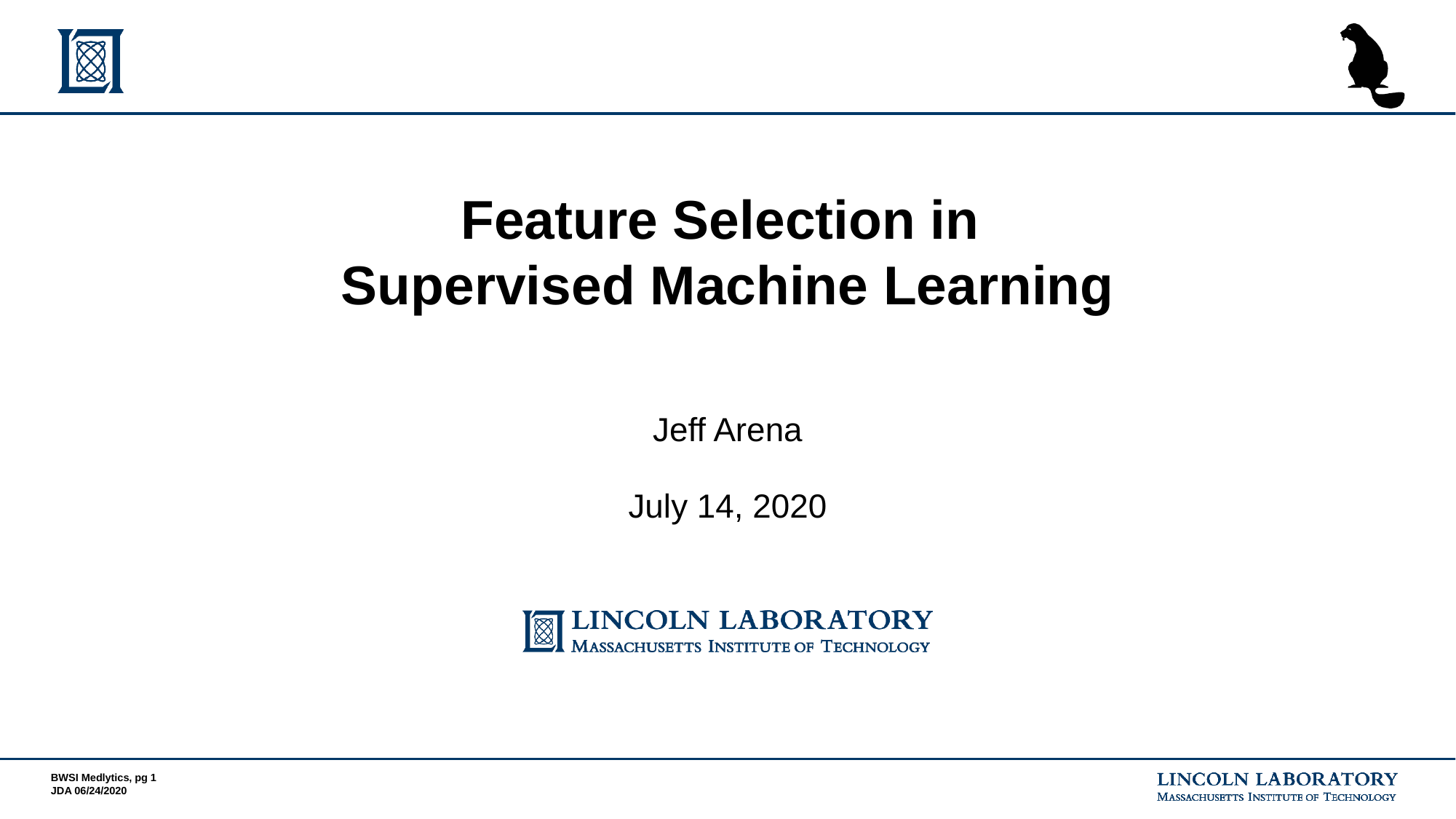

# Feature Selection in Supervised Machine Learning
Jeff Arena
July 14, 2020